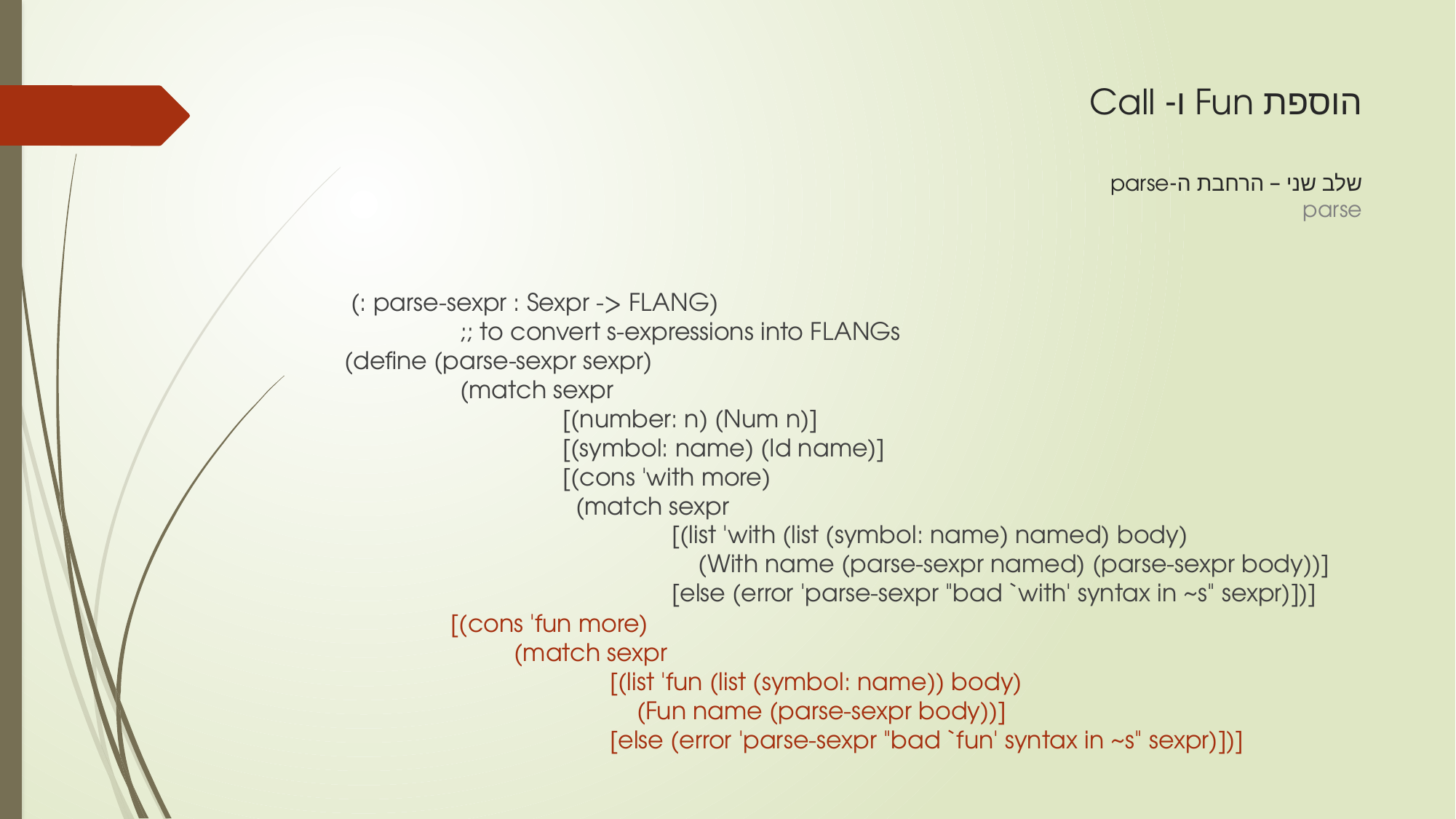

# הוספת Fun ו- Call שלב שני – הרחבת ה-parse parse
 (: parse-sexpr : Sexpr -> FLANG)
	 ;; to convert s-expressions into FLANGs
(define (parse-sexpr sexpr)
	 (match sexpr
	 	[(number: n) (Num n)]
		[(symbol: name) (Id name)]
		[(cons 'with more)
		  (match sexpr
			[(list 'with (list (symbol: name) named) body)
			    (With name (parse-sexpr named) (parse-sexpr body))]
			[else (error 'parse-sexpr "bad `with' syntax in ~s" sexpr)])]
                         [(cons 'fun more)
		  (match sexpr
			[(list 'fun (list (symbol: name)) body)
			    (Fun name (parse-sexpr body))]
			[else (error 'parse-sexpr "bad `fun' syntax in ~s" sexpr)])]